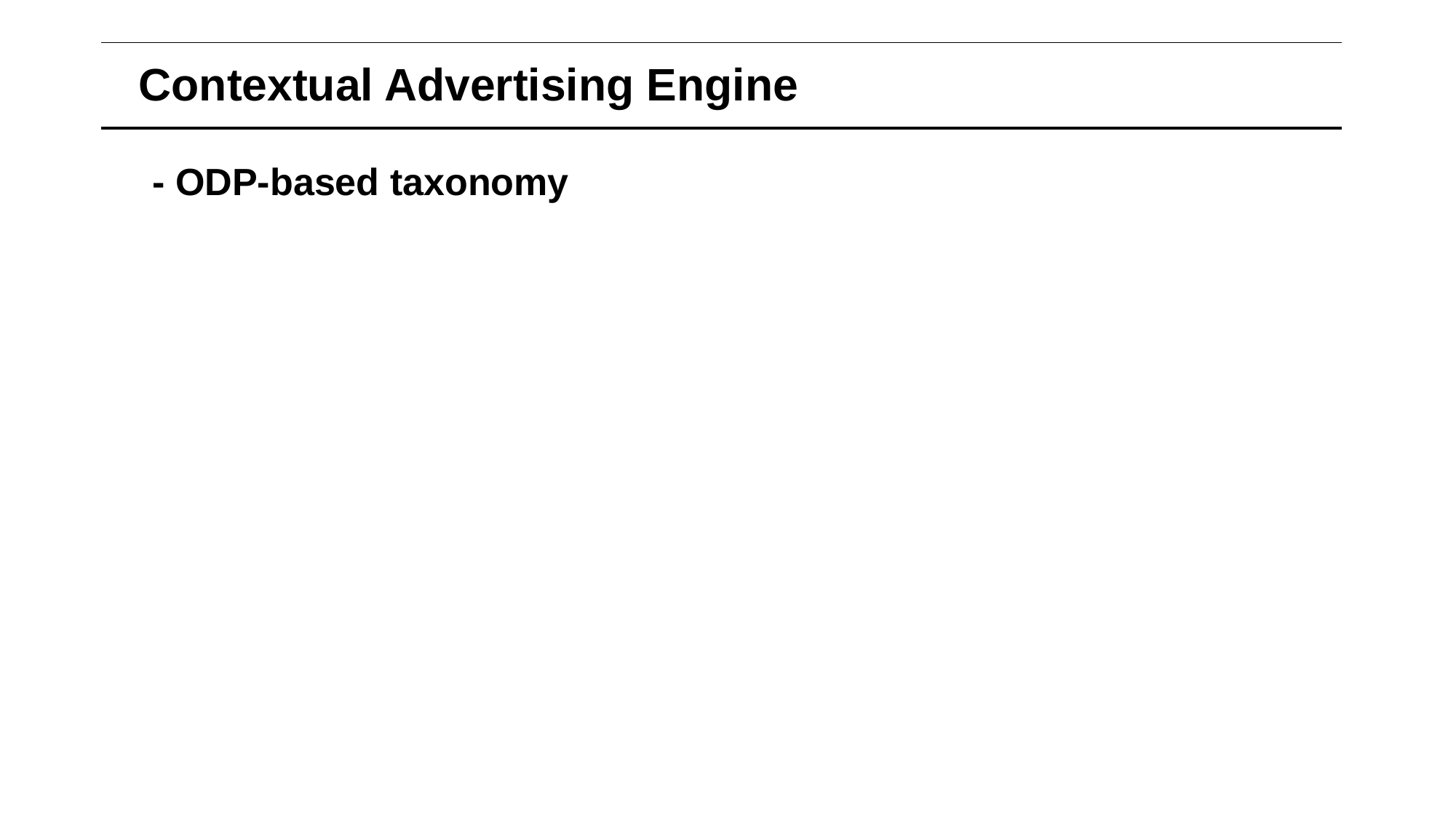

| Contextual Advertising Engine |
| --- |
- ODP-based taxonomy